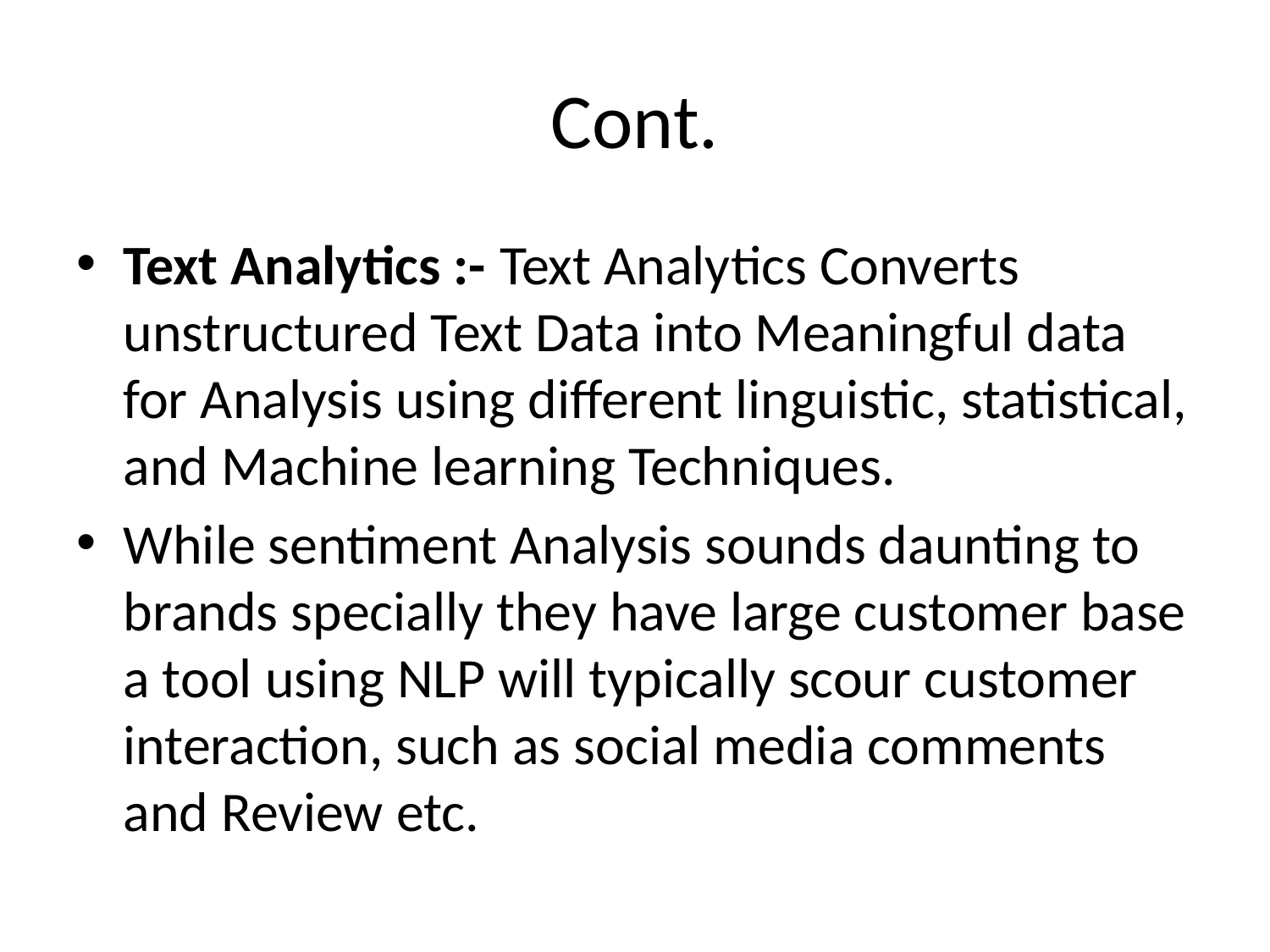

# Cont.
Text Analytics :- Text Analytics Converts unstructured Text Data into Meaningful data for Analysis using different linguistic, statistical, and Machine learning Techniques.
While sentiment Analysis sounds daunting to brands specially they have large customer base a tool using NLP will typically scour customer interaction, such as social media comments and Review etc.